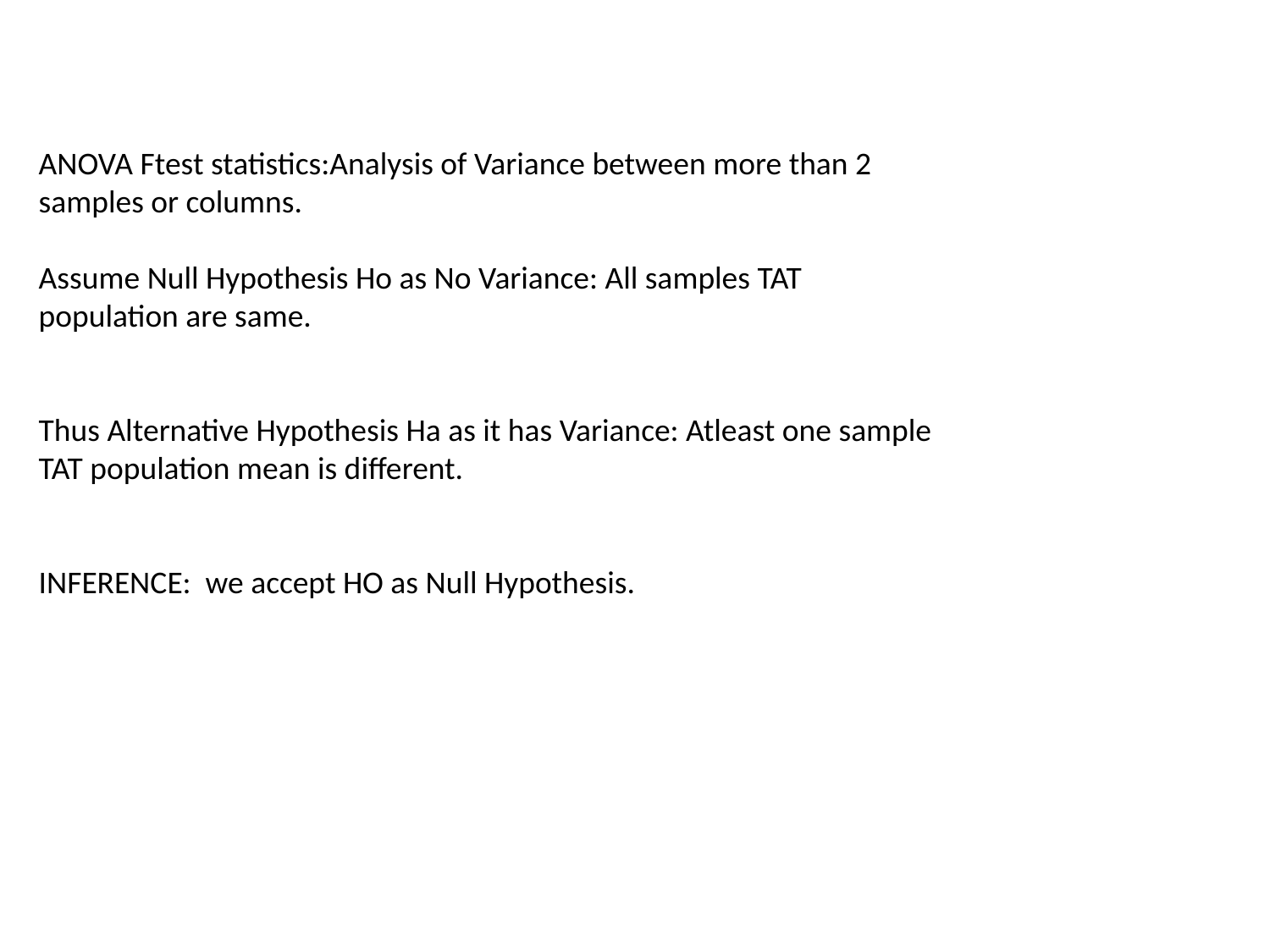

ANOVA Ftest statistics:Analysis of Variance between more than 2 samples or columns.

Assume Null Hypothesis Ho as No Variance: All samples TAT population are same.

Thus Alternative Hypothesis Ha as it has Variance: Atleast one sample TAT population mean is different.

INFERENCE:  we accept HO as Null Hypothesis.